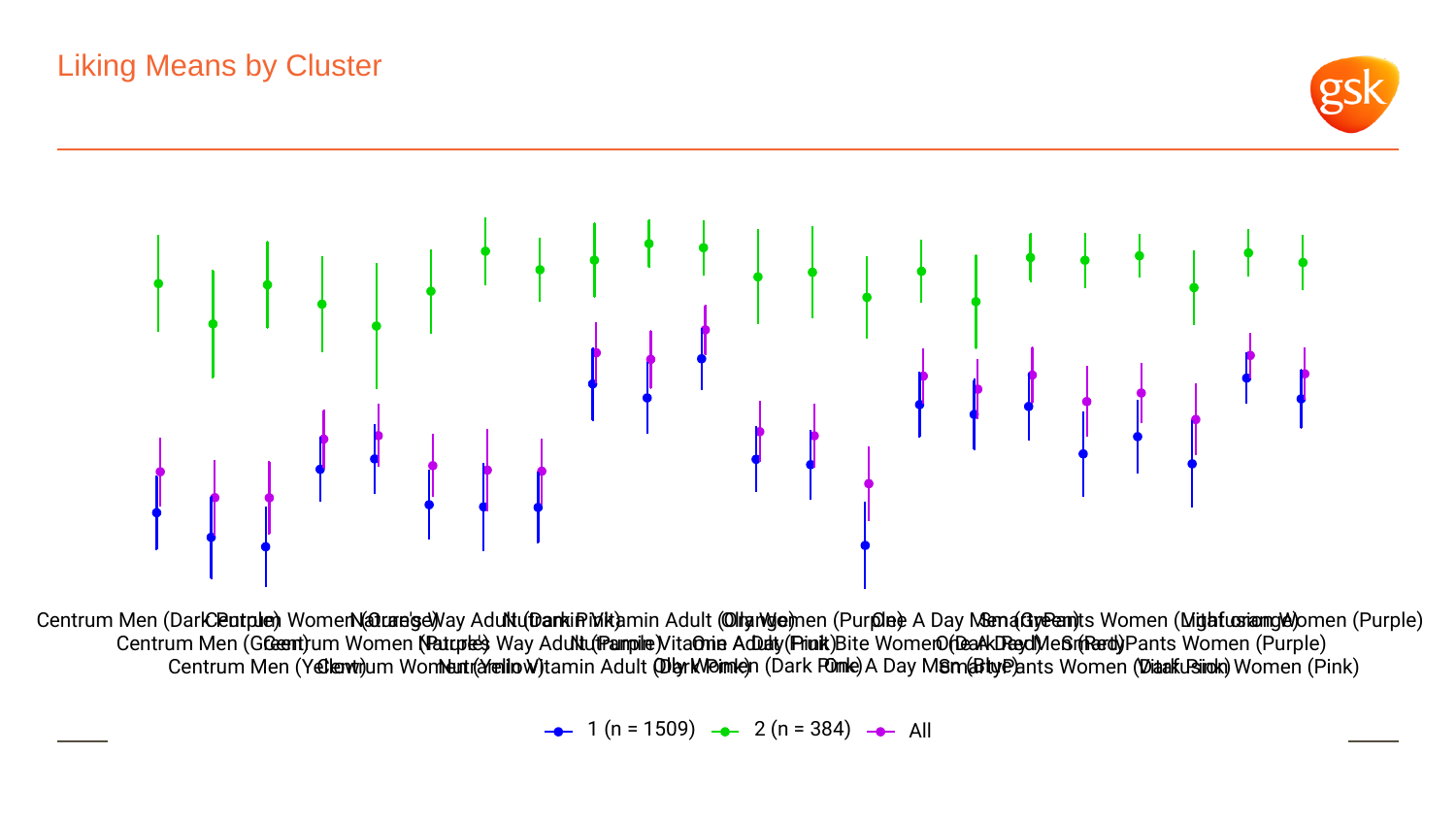

# Liking Means by Cluster

Centrum Women (Orange)
Nutramin Vitamin Adult (Orange)
Olly Women (Purple)
One A Day Men (Green)
Centrum Men (Dark Purple)
Nature's Way Adult (Dark Pink)
SmartyPants Women (Light orange)
Vitafusion Women (Purple)
One A Day Fruit Bite Women (Dark Red)
One A Day Men (Red)
Centrum Men (Green)
Centrum Women (Purple)
Nature's Way Adult (Purple)
Nutramin Vitamin Adult (Pink)
SmartyPants Women (Purple)
Olly Women (Dark Pink)
One A Day Men (Blue)
Centrum Men (Yellow)
Centrum Women (Yellow)
Nutramin Vitamin Adult (Dark Pink)
SmartyPants Women (Dark Pink)
Vitafusion Women (Pink)

1 (n = 1509)
2 (n = 384)
All